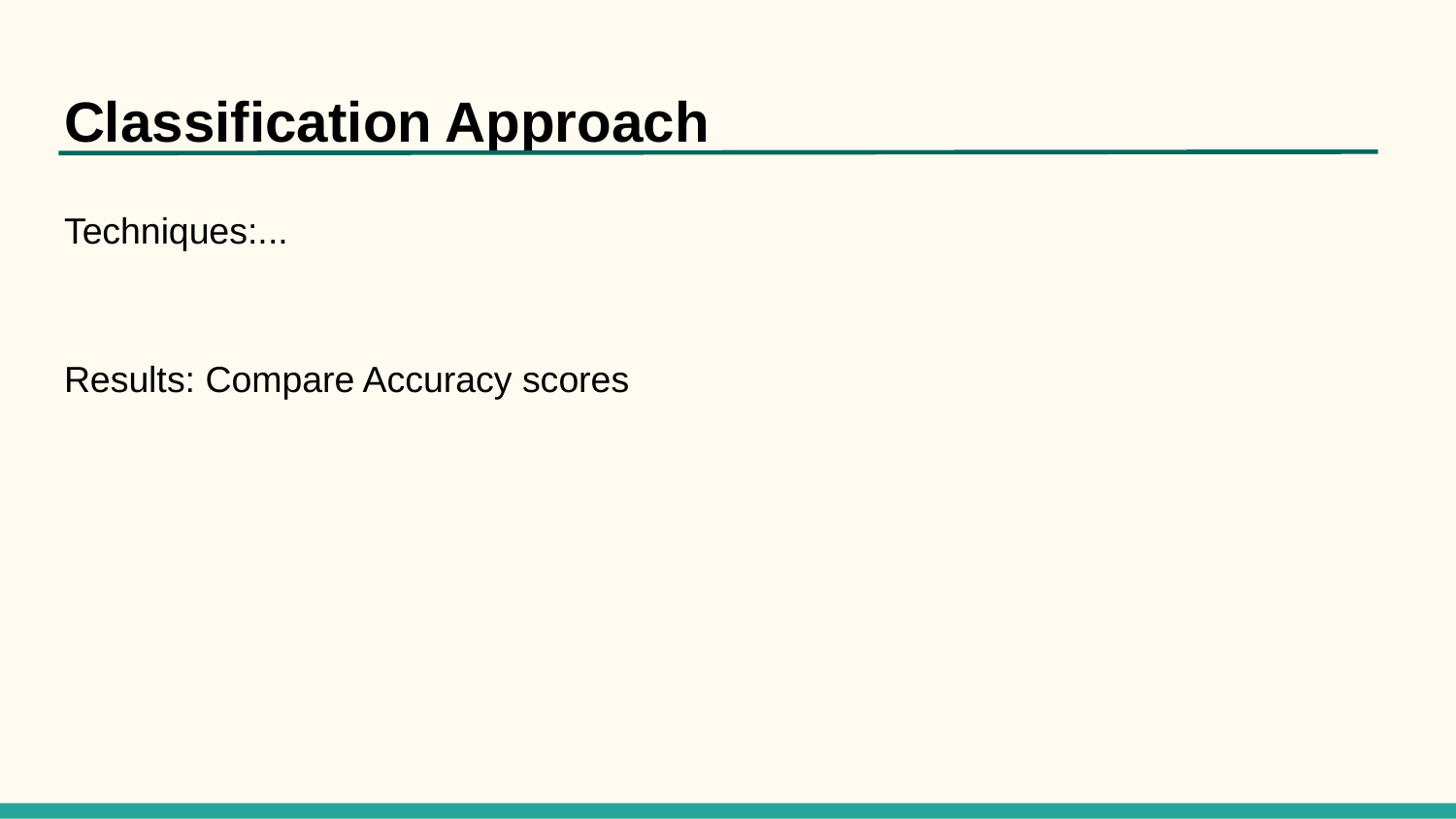

# Classification Approach
Techniques:...

Results: Compare Accuracy scores